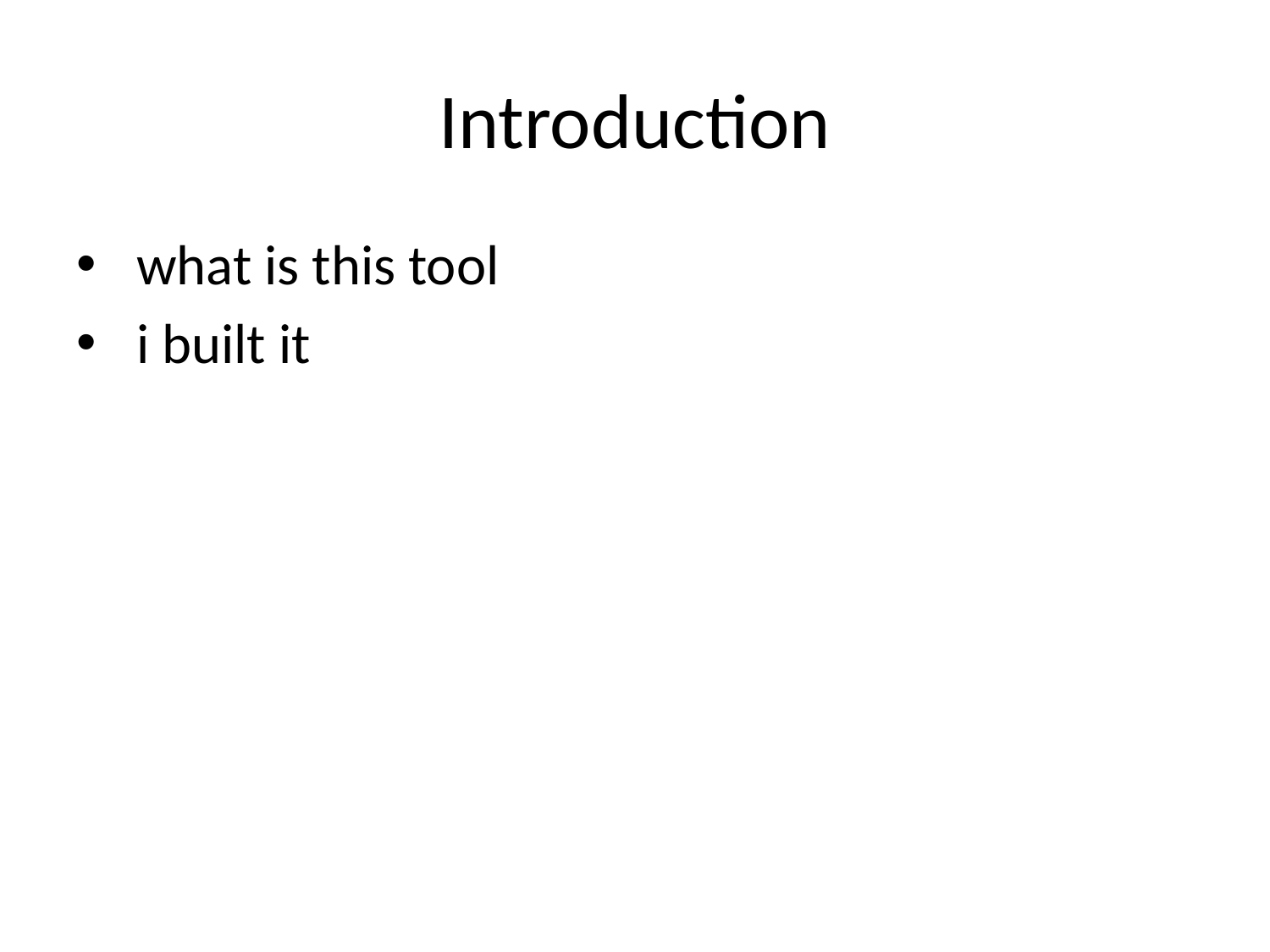

# Introduction
 what is this tool
 i built it